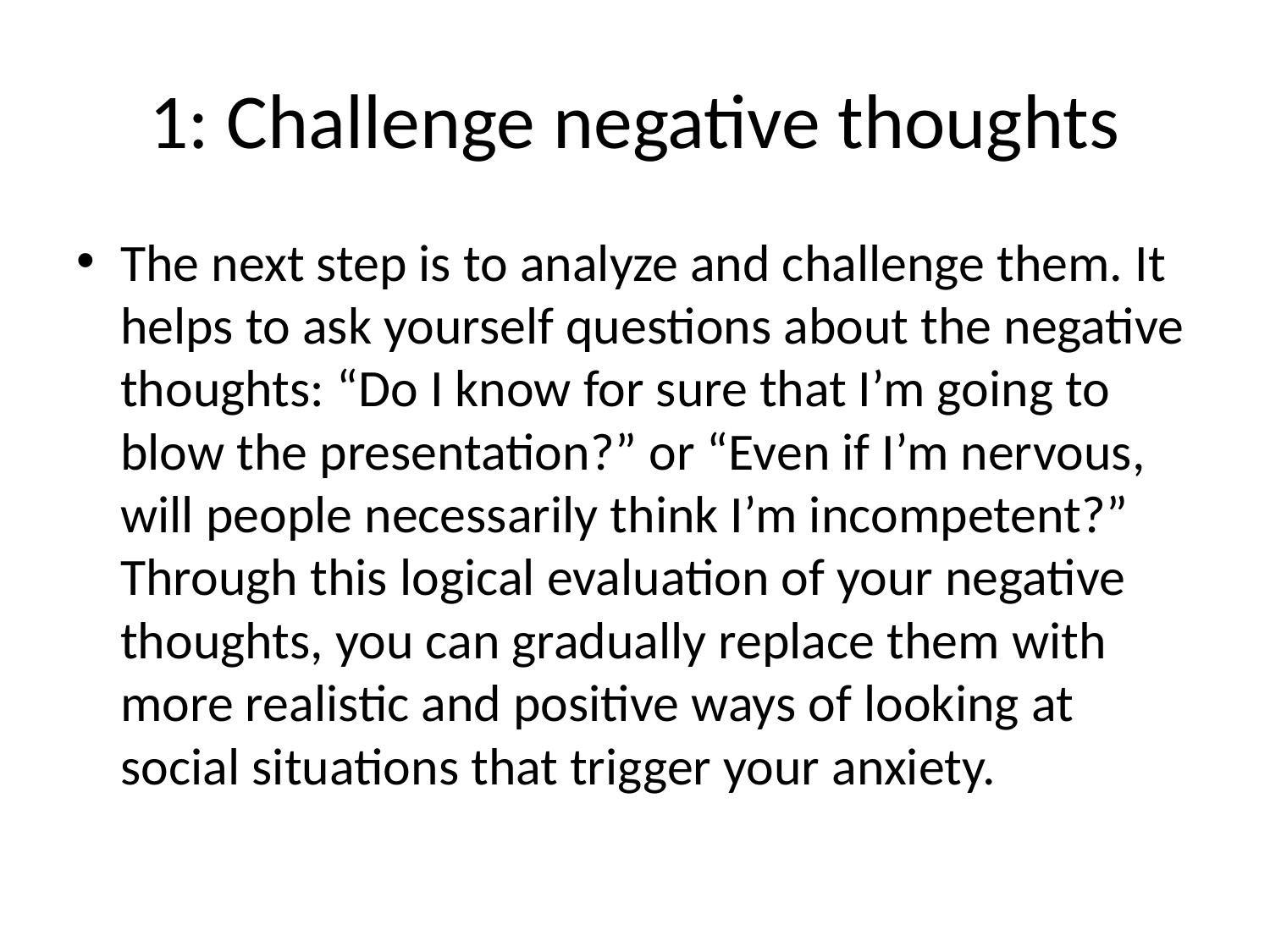

# 1: Challenge negative thoughts
The next step is to analyze and challenge them. It helps to ask yourself questions about the negative thoughts: “Do I know for sure that I’m going to blow the presentation?” or “Even if I’m nervous, will people necessarily think I’m incompetent?” Through this logical evaluation of your negative thoughts, you can gradually replace them with more realistic and positive ways of looking at social situations that trigger your anxiety.